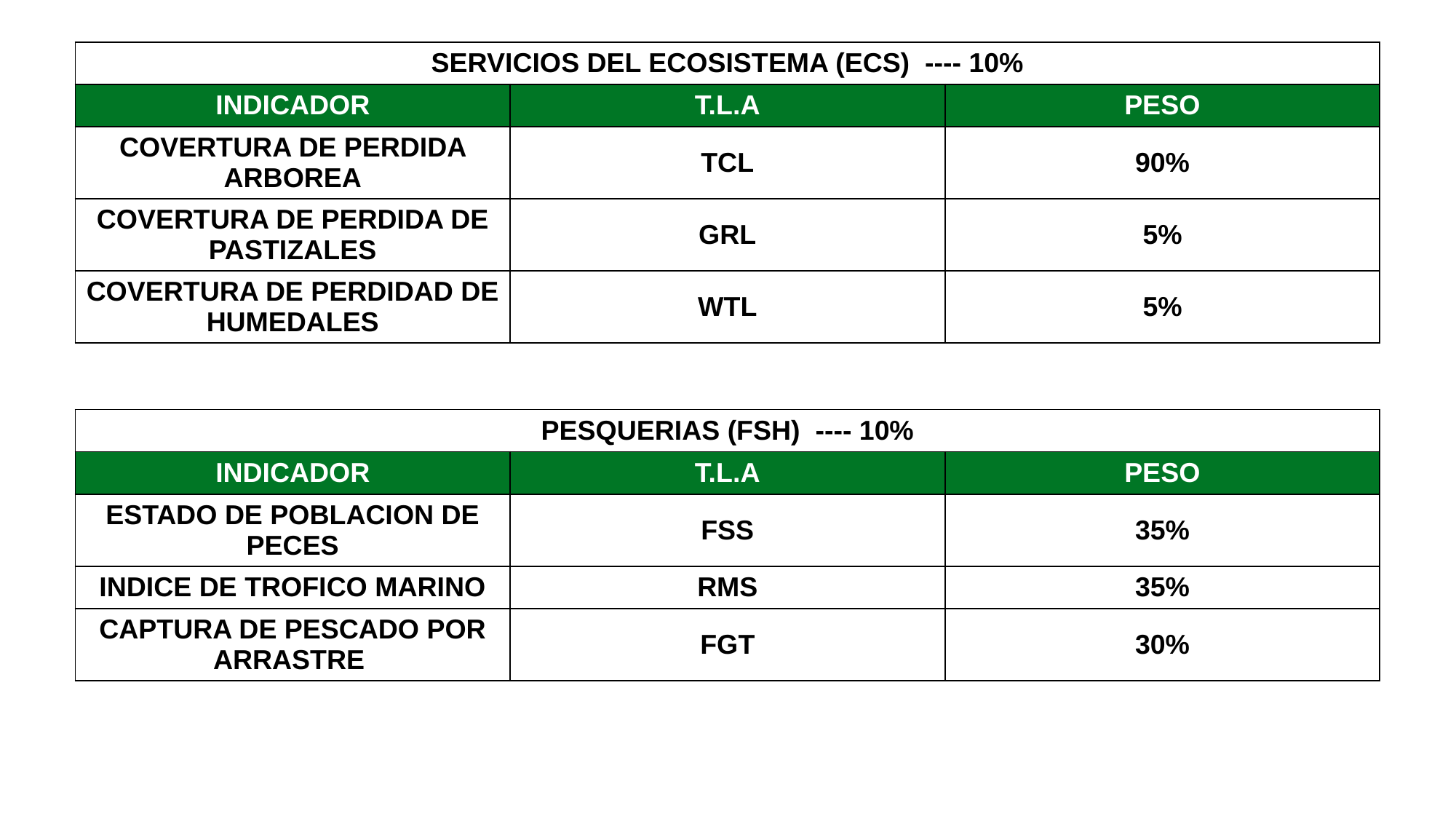

| SERVICIOS DEL ECOSISTEMA (ECS) ---- 10% |  |  |
| --- | --- | --- |
| INDICADOR | T.L.A | PESO |
| COVERTURA DE PERDIDA ARBOREA | TCL | 90% |
| COVERTURA DE PERDIDA DE PASTIZALES | GRL | 5% |
| COVERTURA DE PERDIDAD DE HUMEDALES | WTL | 5% |
| PESQUERIAS (FSH) ---- 10% |  |  |
| --- | --- | --- |
| INDICADOR | T.L.A | PESO |
| ESTADO DE POBLACION DE PECES | FSS | 35% |
| INDICE DE TROFICO MARINO | RMS | 35% |
| CAPTURA DE PESCADO POR ARRASTRE | FGT | 30% |